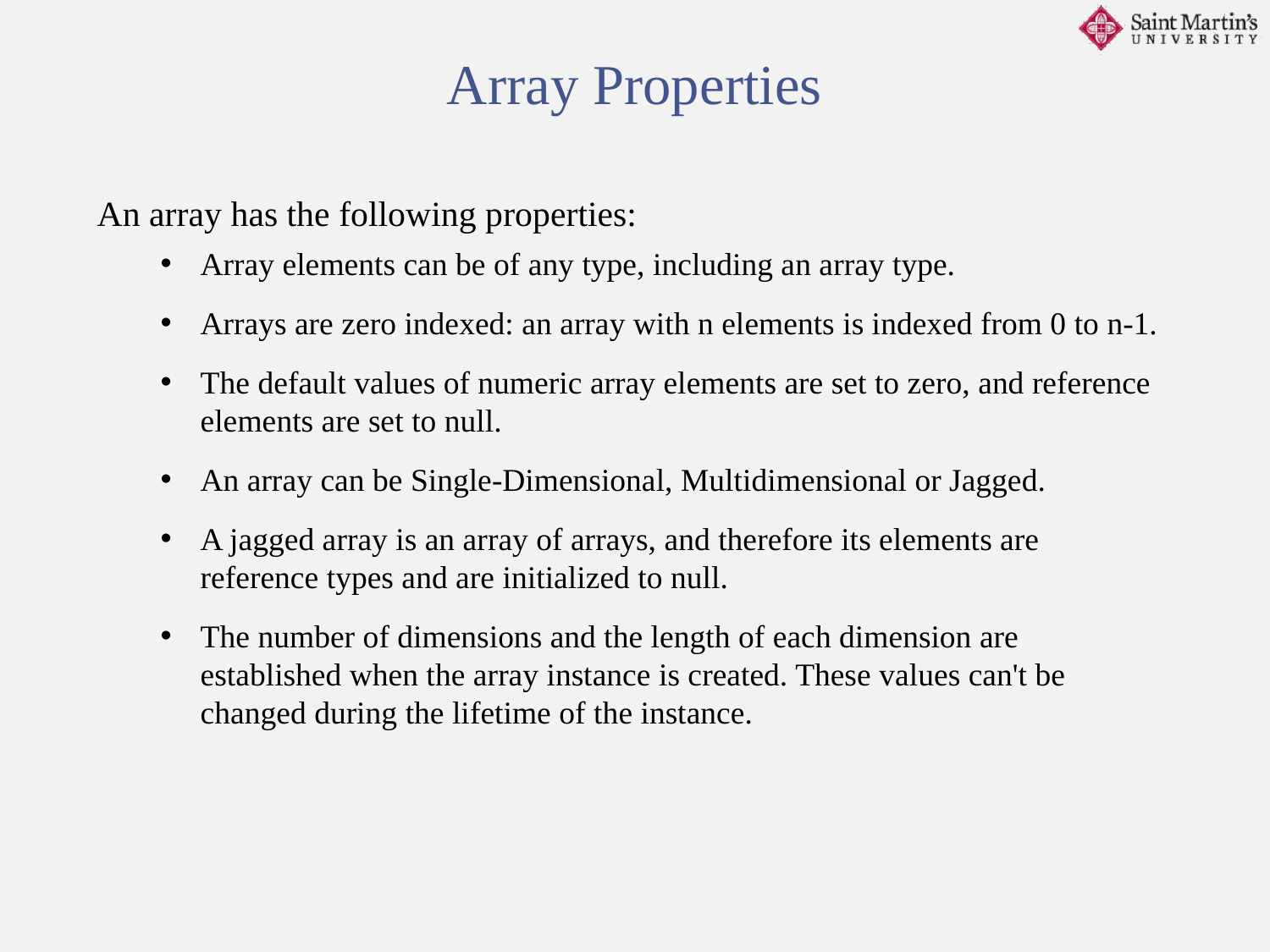

Array Properties
An array has the following properties:
Array elements can be of any type, including an array type.
Arrays are zero indexed: an array with n elements is indexed from 0 to n-1.
The default values of numeric array elements are set to zero, and reference elements are set to null.
An array can be Single-Dimensional, Multidimensional or Jagged.
A jagged array is an array of arrays, and therefore its elements are reference types and are initialized to null.
The number of dimensions and the length of each dimension are established when the array instance is created. These values can't be changed during the lifetime of the instance.